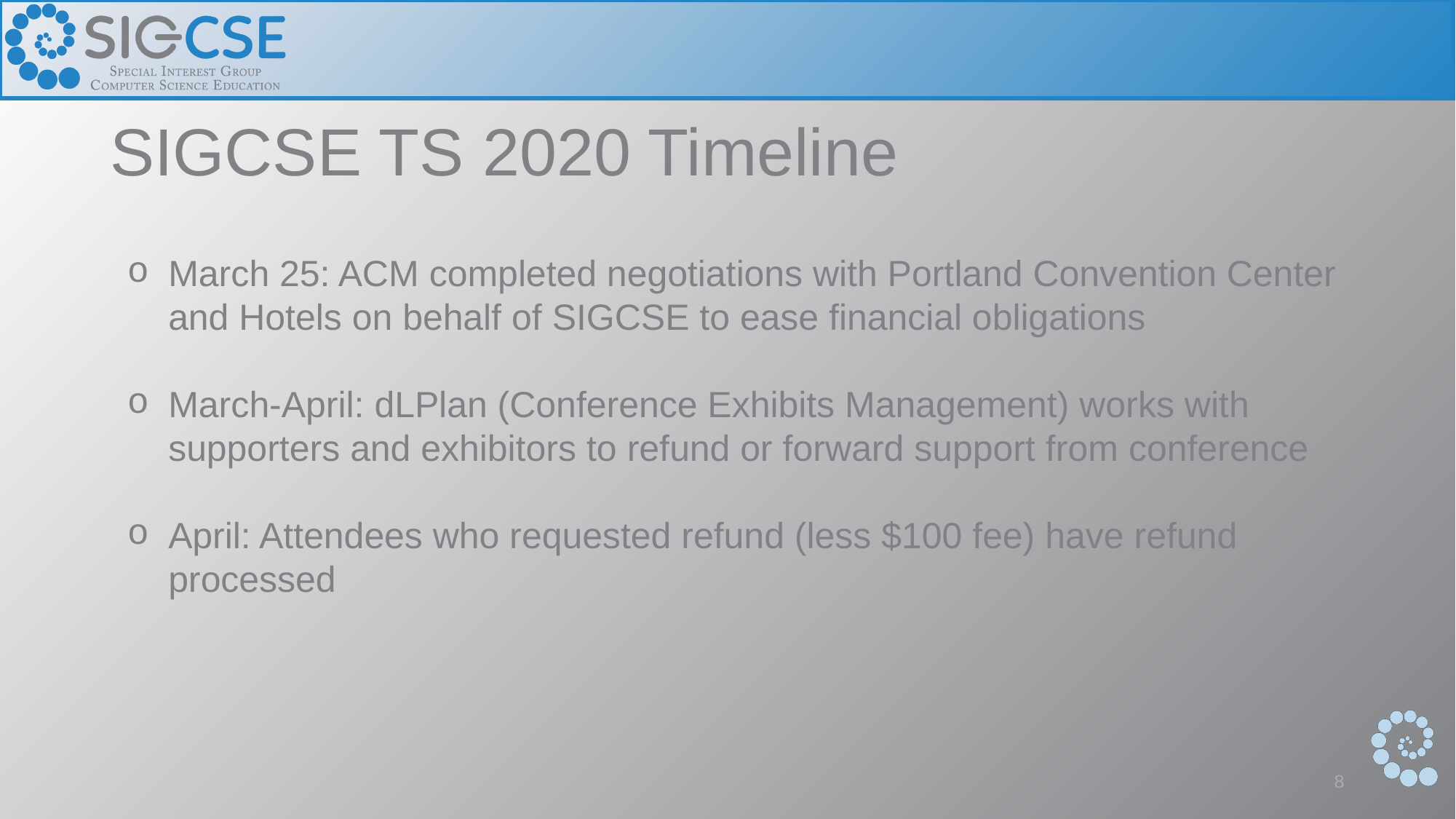

# SIGCSE TS 2020 Timeline
March 25: ACM completed negotiations with Portland Convention Center and Hotels on behalf of SIGCSE to ease financial obligations

March-April: dLPlan (Conference Exhibits Management) works with supporters and exhibitors to refund or forward support from conference

April: Attendees who requested refund (less $100 fee) have refund processed

8